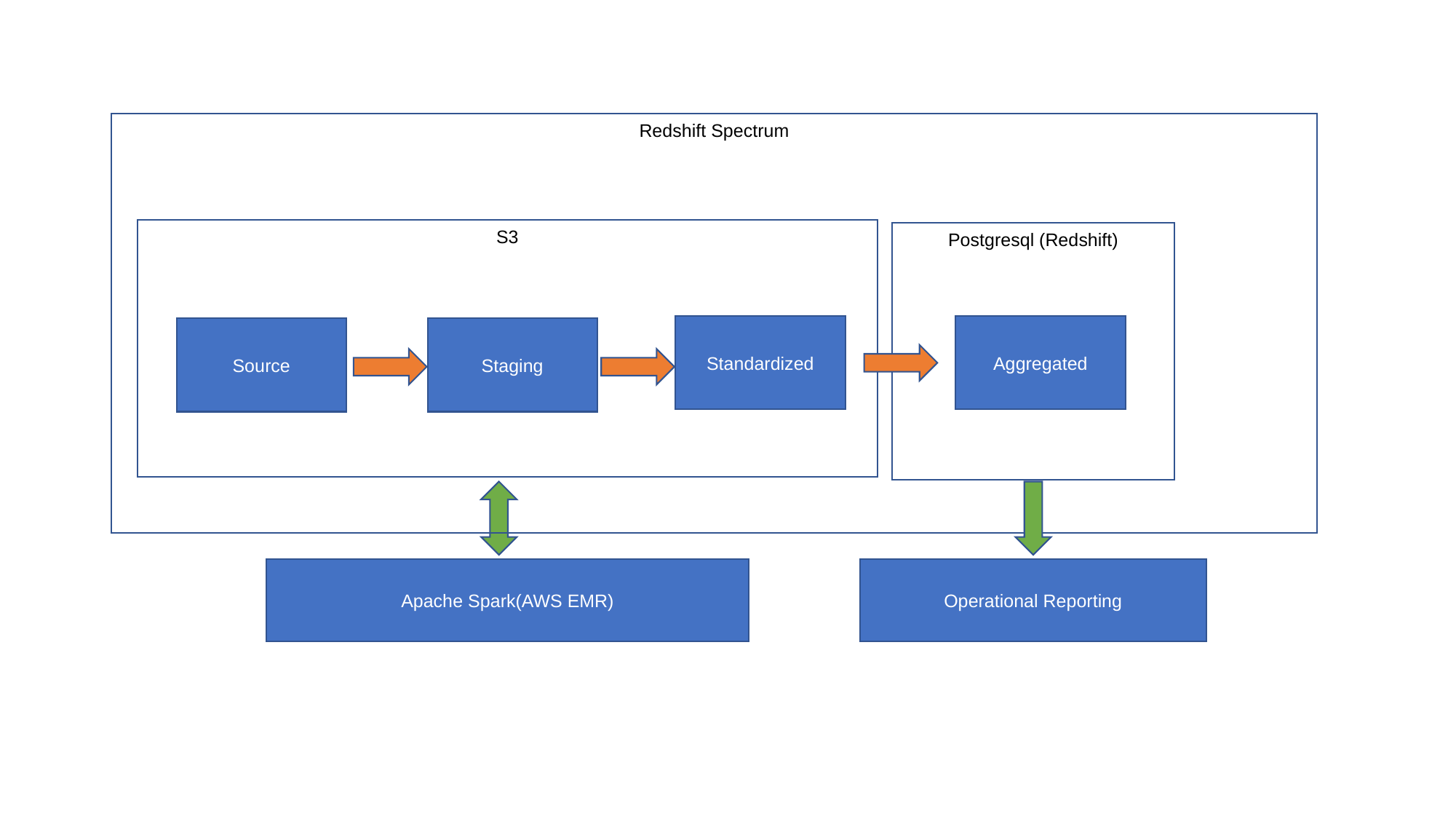

Redshift Spectrum
S3
Postgresql (Redshift)
Aggregated
Standardized
Source
Staging

Apache Spark(AWS EMR)
Operational Reporting